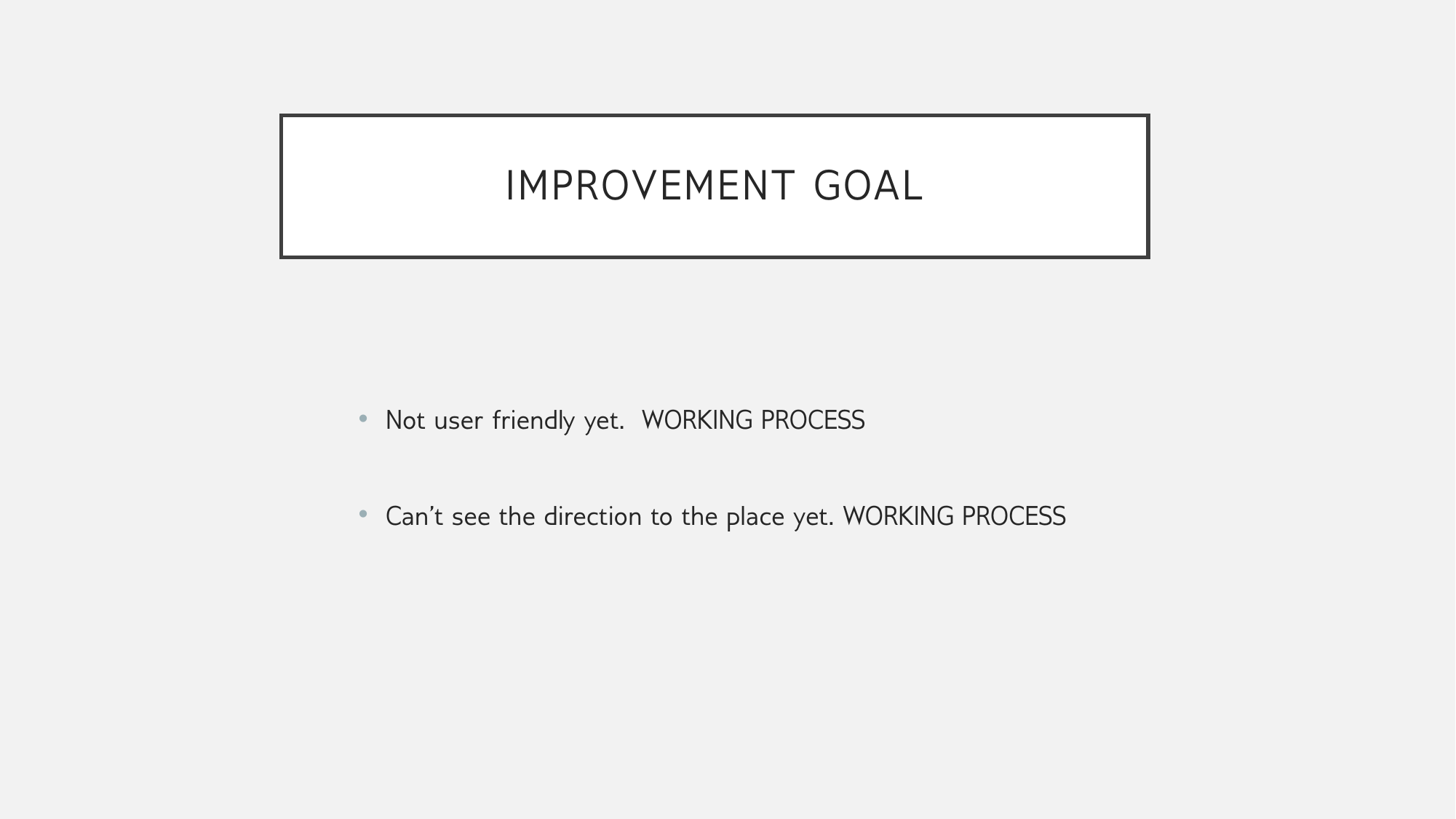

# Improvement goal
Not user friendly yet.  WORKING PROCESS

Can’t see the direction to the place yet. WORKING PROCESS